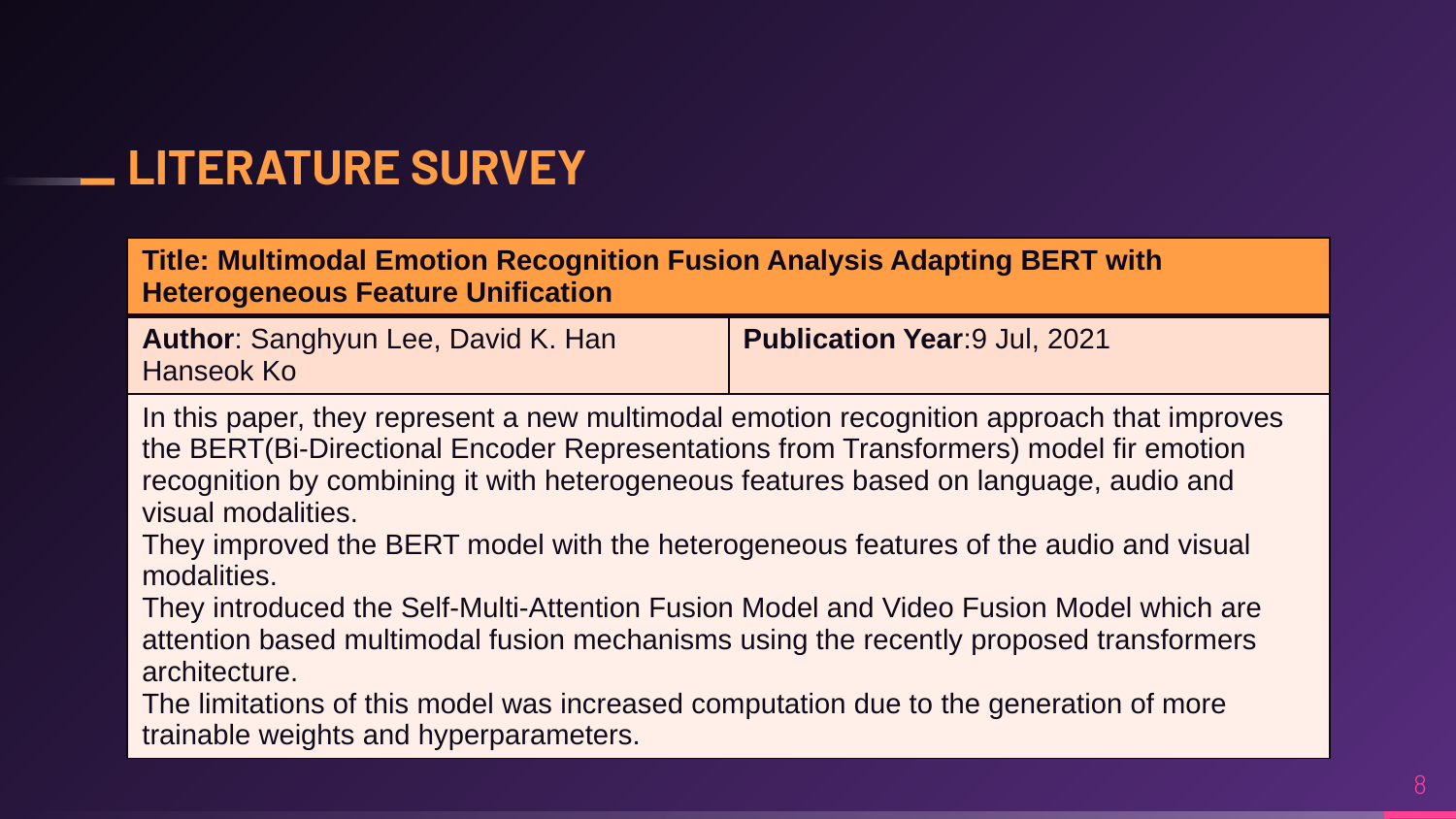

# LITERATURE SURVEY
| Title: Multimodal Emotion Recognition Fusion Analysis Adapting BERT with Heterogeneous Feature Unification |  |
| --- | --- |
| Author: Sanghyun Lee, David K. Han Hanseok Ko | Publication Year:9 Jul, 2021 |
| In this paper, they represent a new multimodal emotion recognition approach that improves the BERT(Bi-Directional Encoder Representations from Transformers) model fir emotion recognition by combining it with heterogeneous features based on language, audio and visual modalities. They improved the BERT model with the heterogeneous features of the audio and visual modalities. They introduced the Self-Multi-Attention Fusion Model and Video Fusion Model which are attention based multimodal fusion mechanisms using the recently proposed transformers architecture. The limitations of this model was increased computation due to the generation of more trainable weights and hyperparameters. |  |
8
8